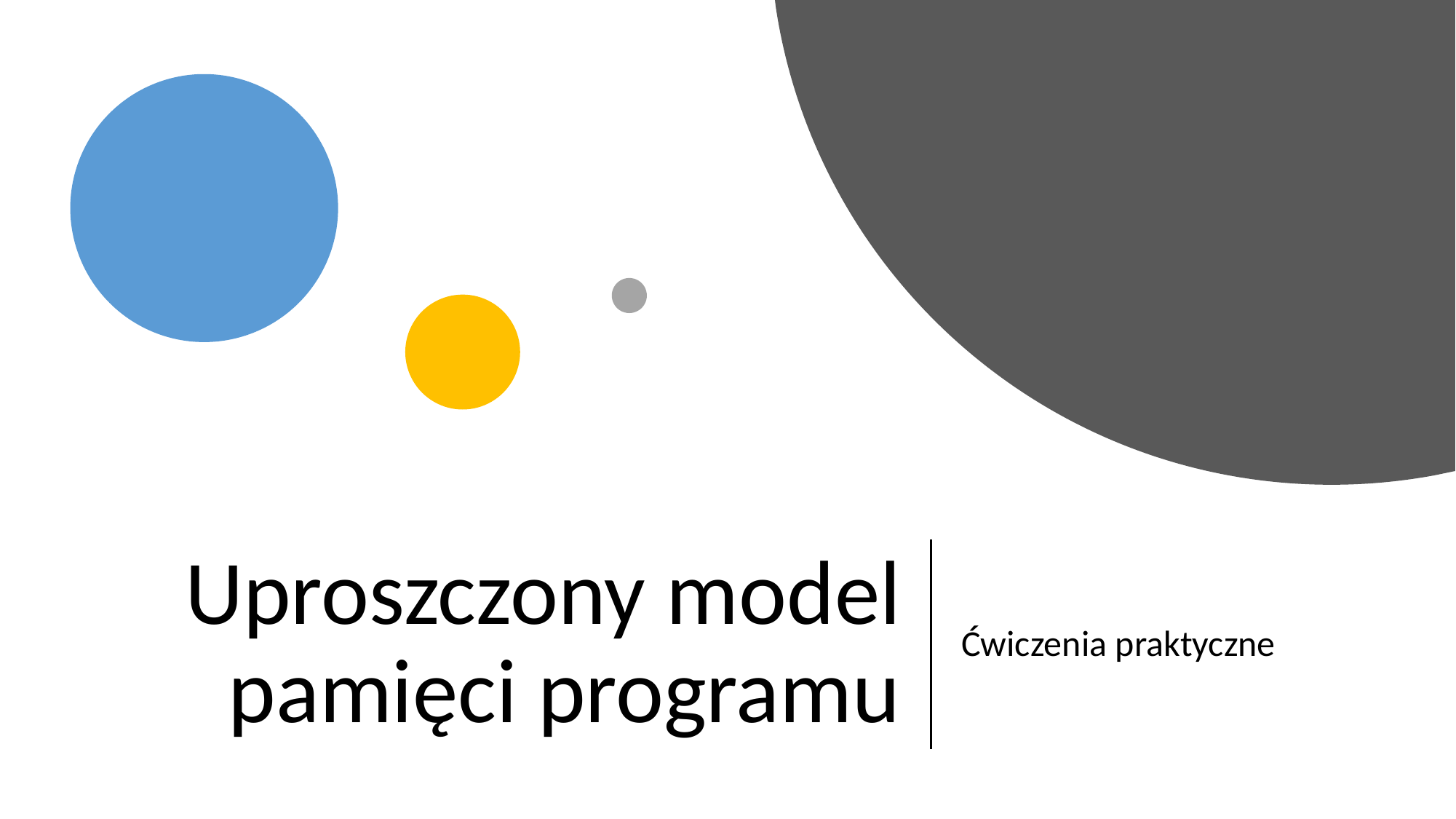

# Uproszczony model pamięci programu
Ćwiczenia praktyczne